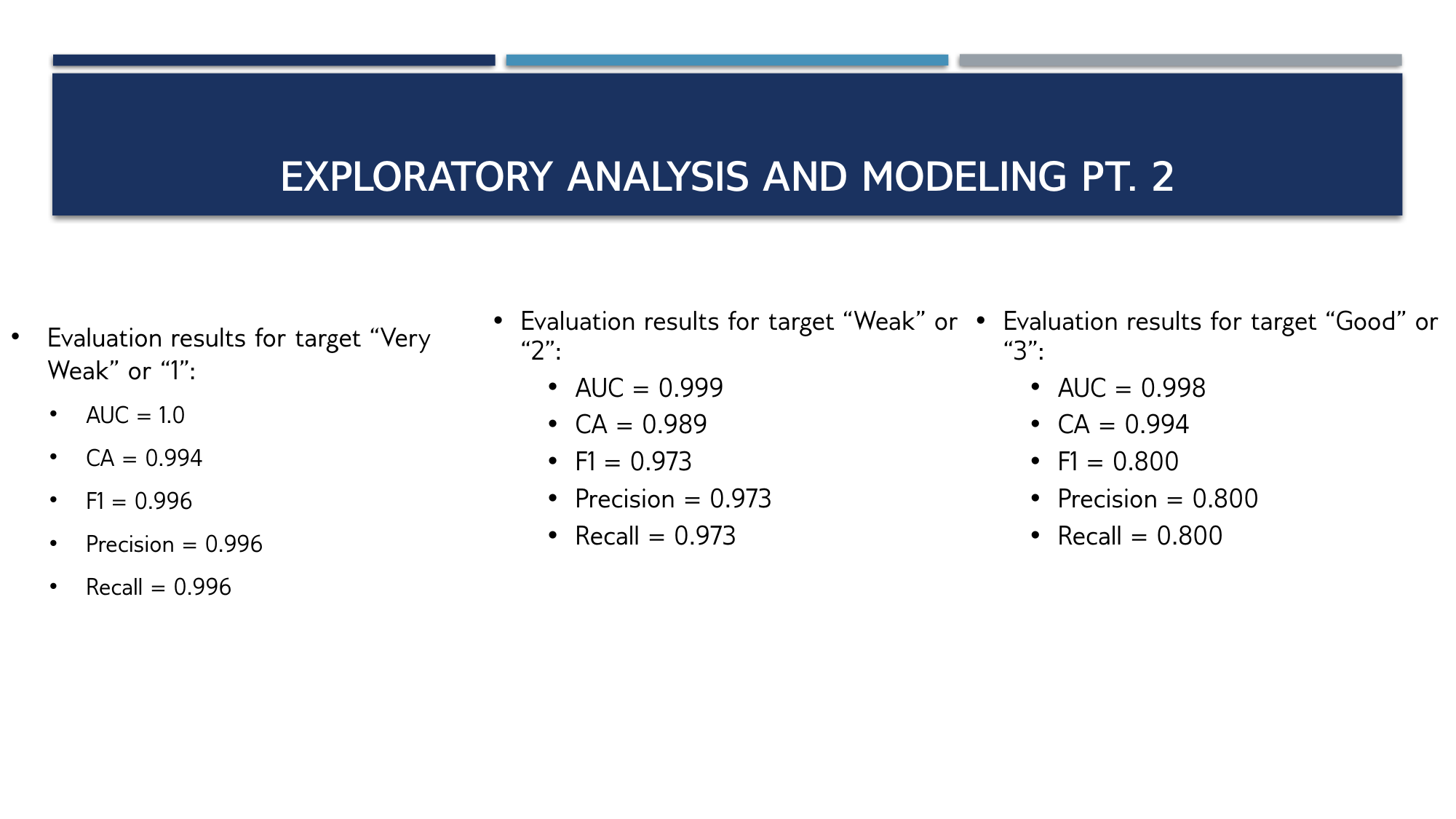

# Exploratory Analysis and Modeling Pt. 2
Evaluation results for target “Good” or “3”:
AUC = 0.998
CA = 0.994
F1 = 0.800
Precision = 0.800
Recall = 0.800

Evaluation results for target “Very Weak” or “1”:
AUC = 1.0
CA = 0.994
F1 = 0.996
Precision = 0.996
Recall = 0.996

Evaluation results for target “Weak” or “2”:
AUC = 0.999
CA = 0.989
F1 = 0.973
Precision = 0.973
Recall = 0.973